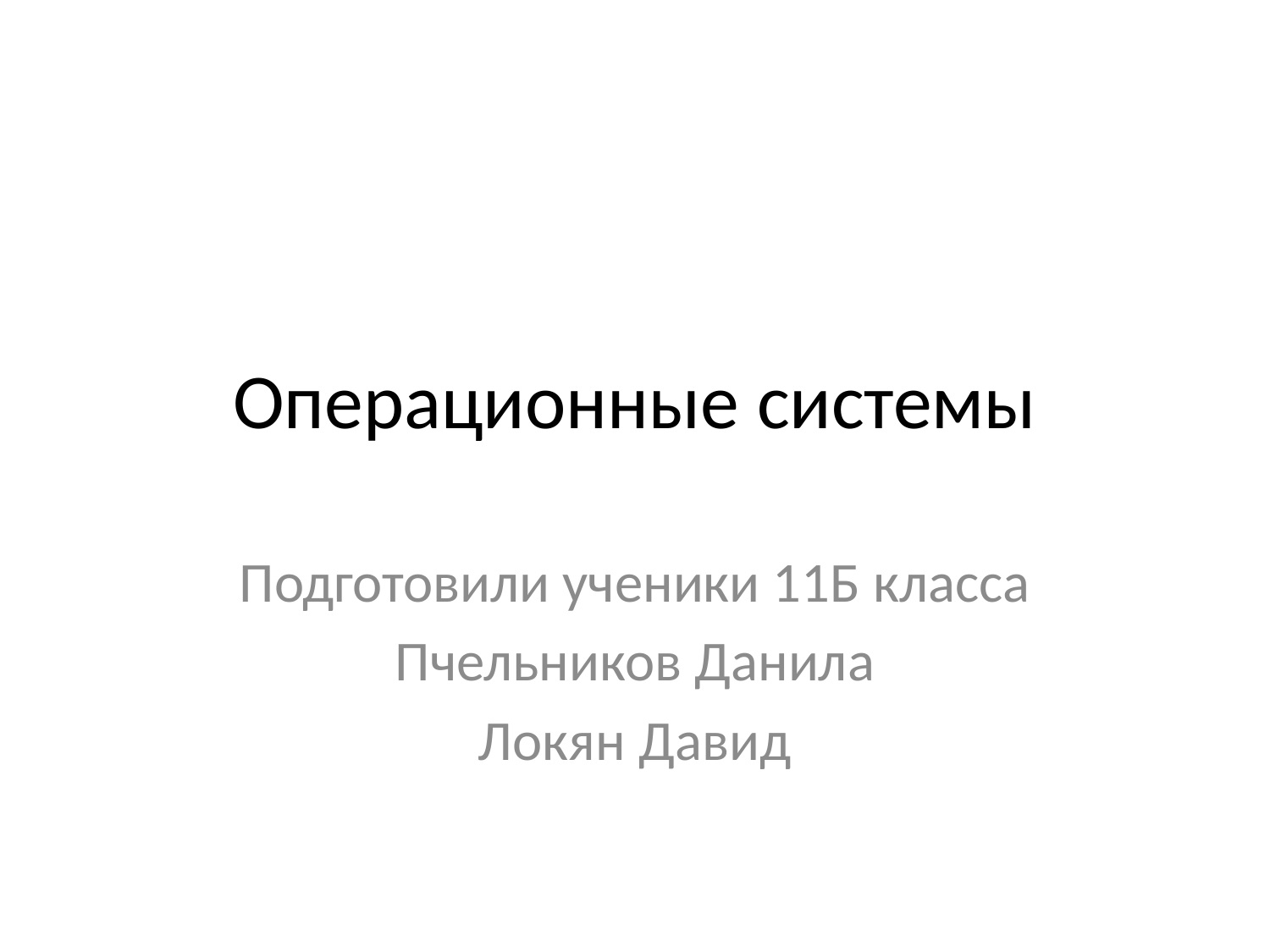

# Операционные системы
Подготовили ученики 11Б класса
Пчельников Данила
Локян Давид